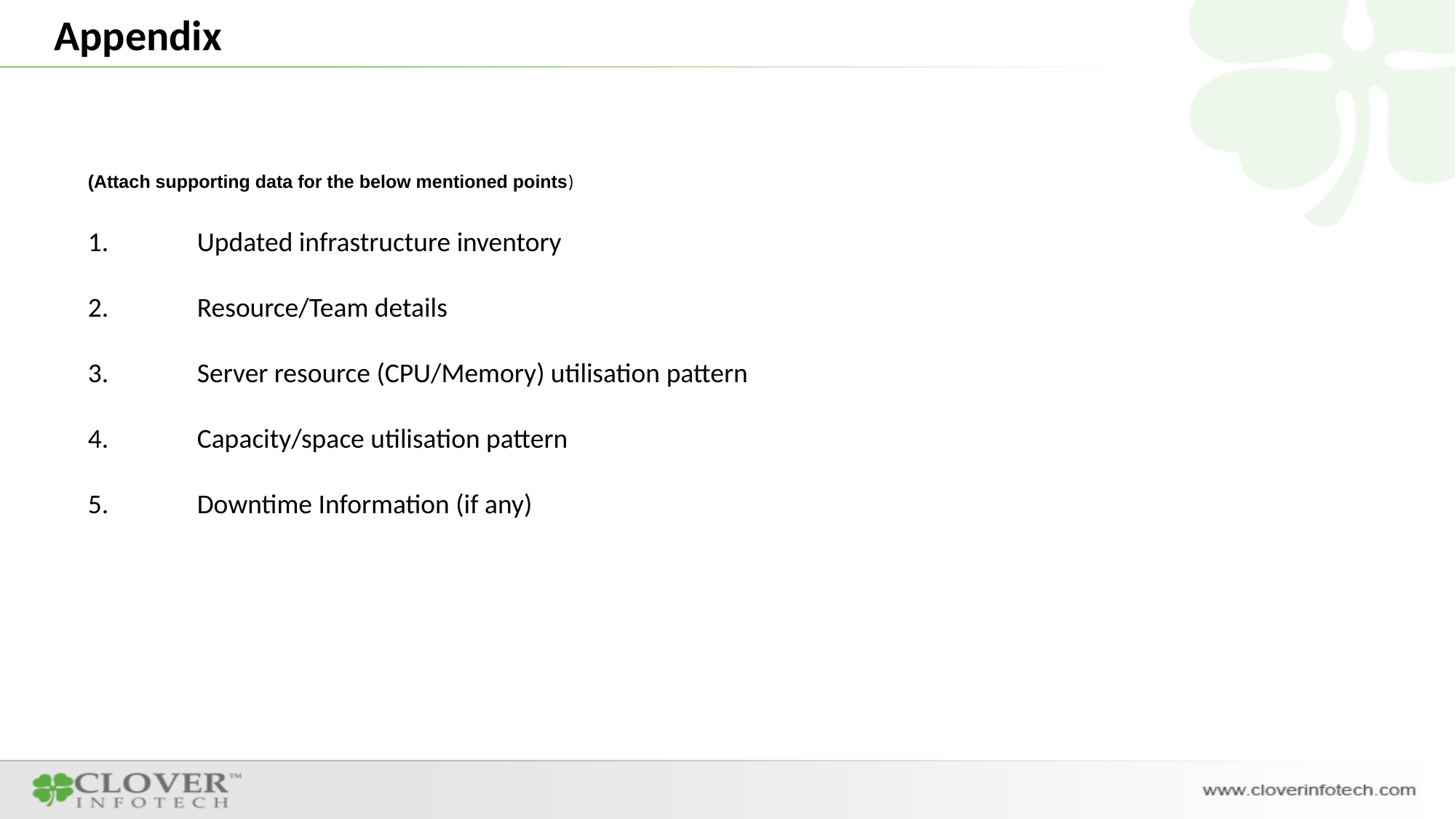

Appendix

(Attach supporting data for the below mentioned points)

1.	Updated infrastructure inventory

2.	Resource/Team details

3.	Server resource (CPU/Memory) utilisation pattern

4.	Capacity/space utilisation pattern

5.	Downtime Information (if any)